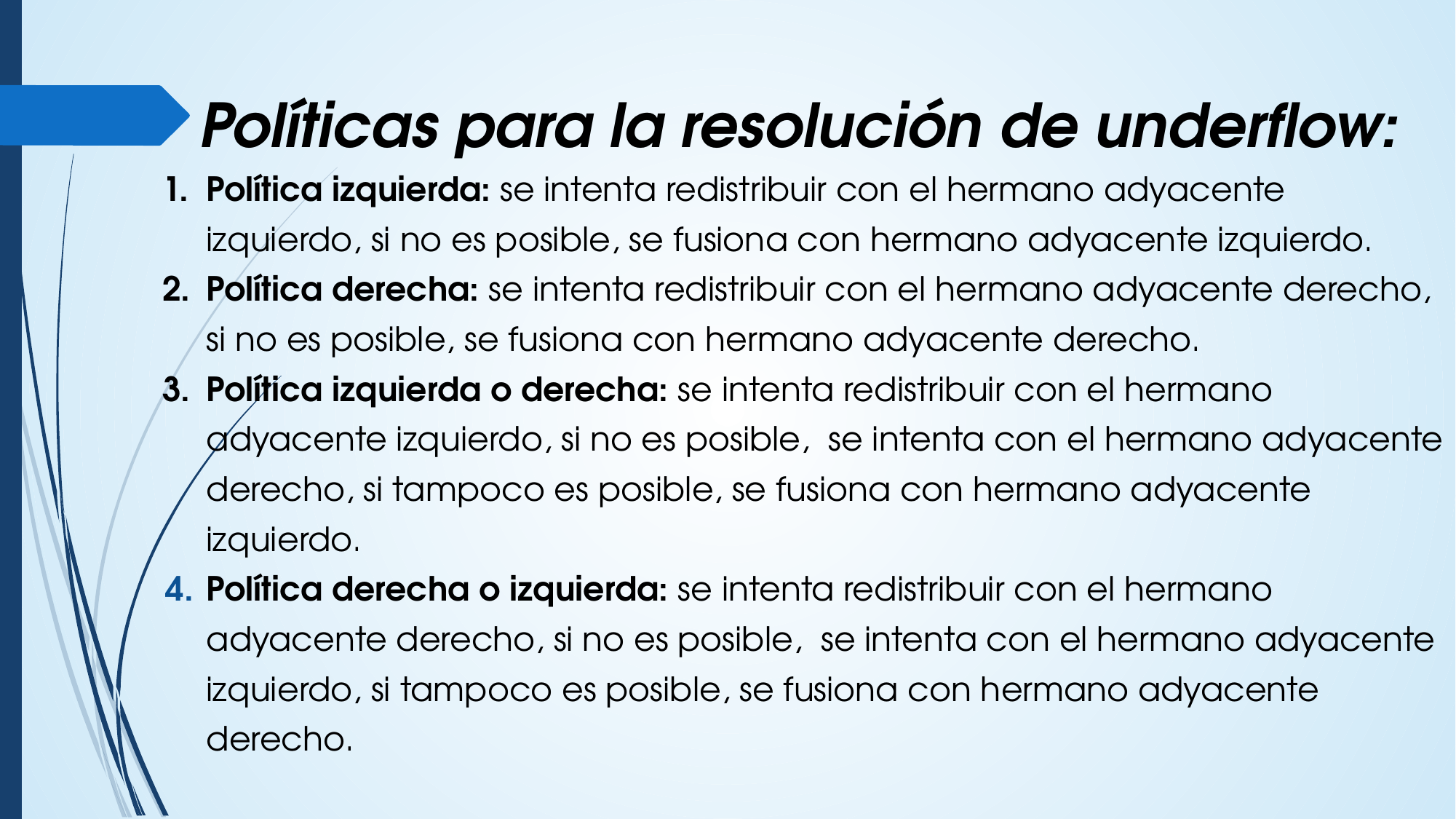

Políticas para la resolución de underflow:
Política izquierda: se intenta redistribuir con el hermano adyacente izquierdo, si no es posible, se fusiona con hermano adyacente izquierdo.
Política derecha: se intenta redistribuir con el hermano adyacente derecho, si no es posible, se fusiona con hermano adyacente derecho.
Política izquierda o derecha: se intenta redistribuir con el hermano adyacente izquierdo, si no es posible,  se intenta con el hermano adyacente derecho, si tampoco es posible, se fusiona con hermano adyacente izquierdo.
Política derecha o izquierda: se intenta redistribuir con el hermano adyacente derecho, si no es posible,  se intenta con el hermano adyacente izquierdo, si tampoco es posible, se fusiona con hermano adyacente derecho.